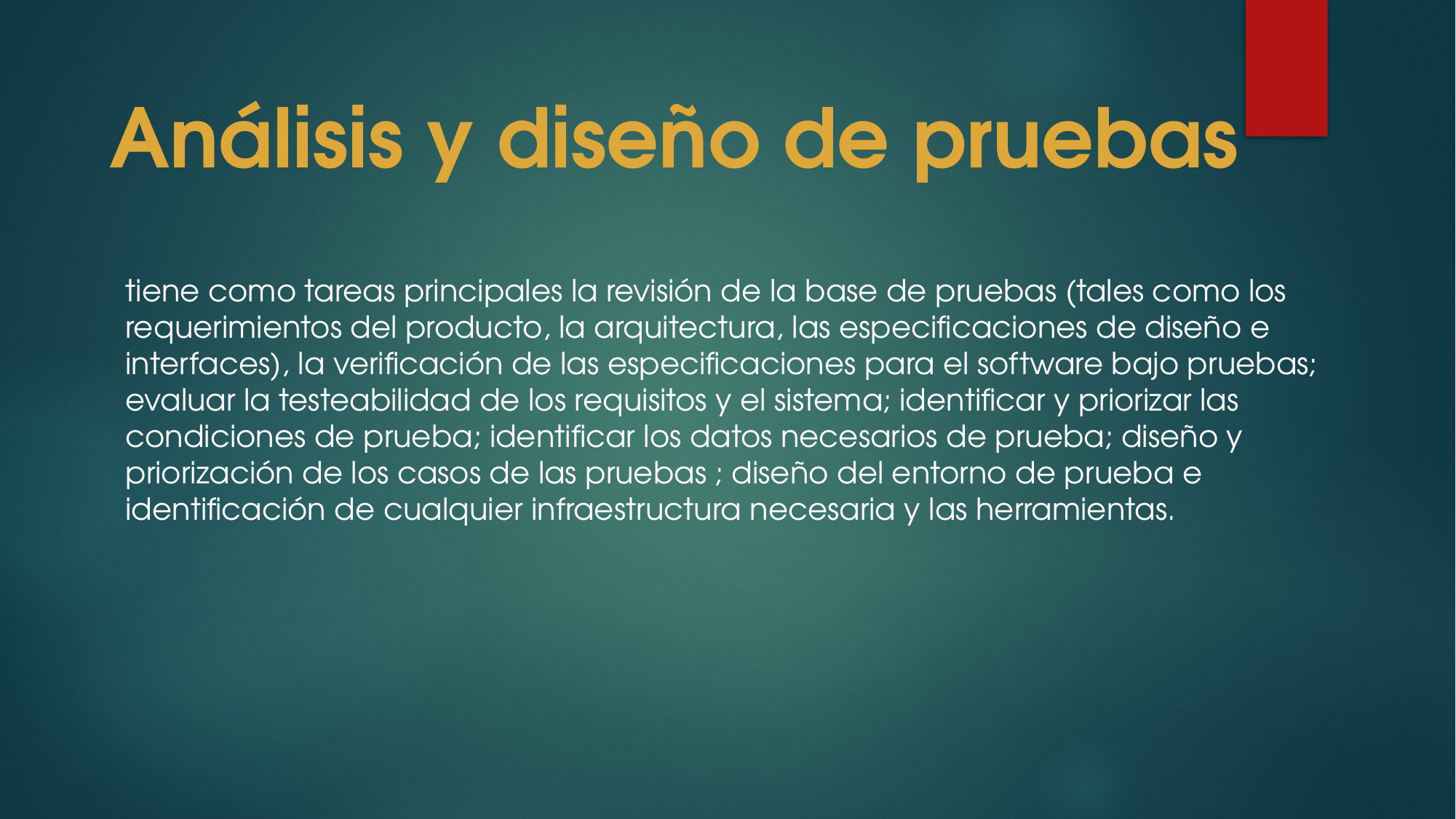

# Análisis y diseño de pruebas
tiene como tareas principales la revisión de la base de pruebas (tales como los requerimientos del producto, la arquitectura, las especificaciones de diseño e interfaces), la verificación de las especificaciones para el software bajo pruebas; evaluar la testeabilidad de los requisitos y el sistema; identificar y priorizar las condiciones de prueba; identificar los datos necesarios de prueba; diseño y priorización de los casos de las pruebas ; diseño del entorno de prueba e identificación de cualquier infraestructura necesaria y las herramientas.